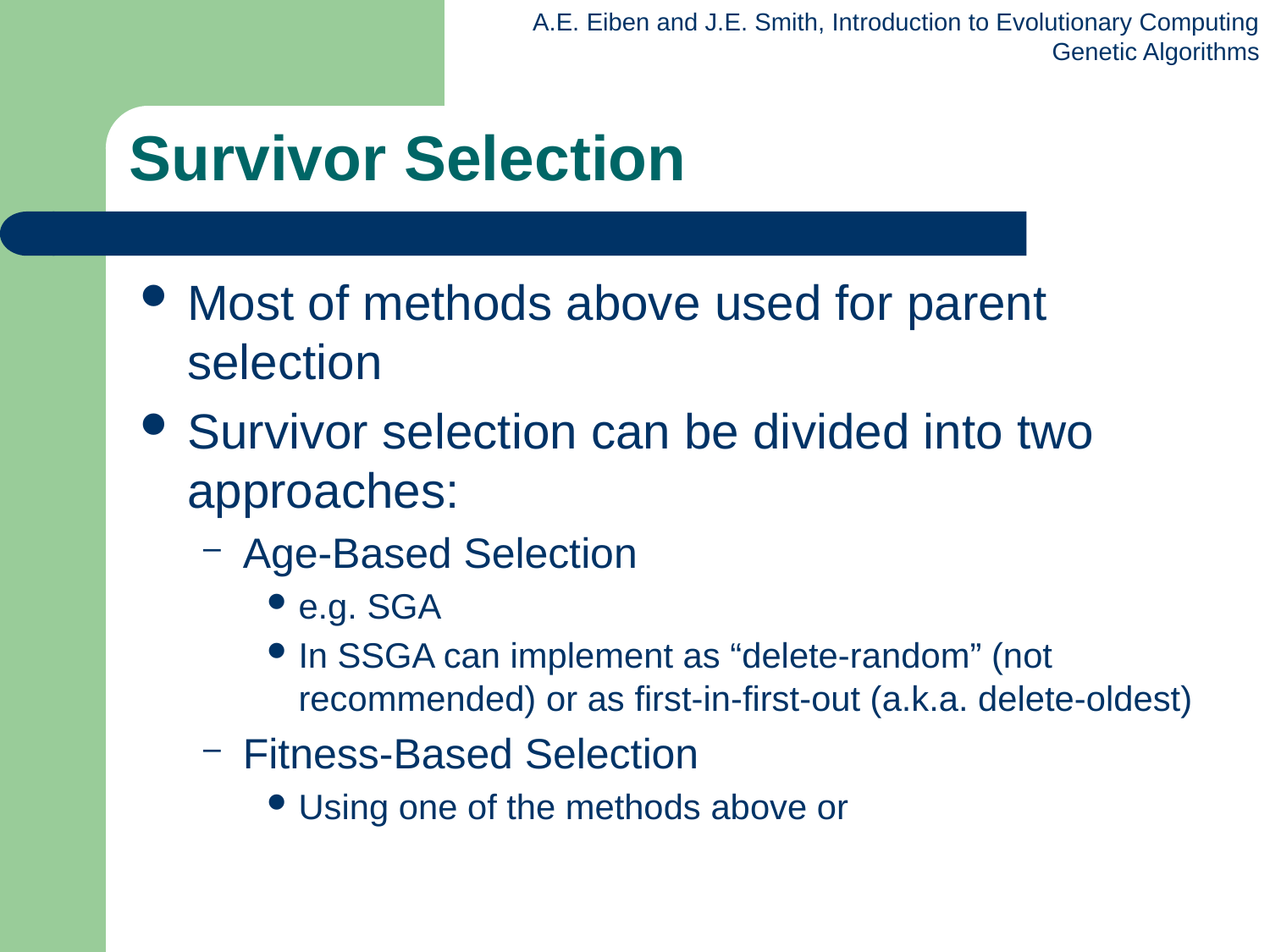

# Survivor Selection
Most of methods above used for parent selection
Survivor selection can be divided into two approaches:
Age-Based Selection
e.g. SGA
In SSGA can implement as “delete-random” (not recommended) or as first-in-first-out (a.k.a. delete-oldest)
Fitness-Based Selection
Using one of the methods above or